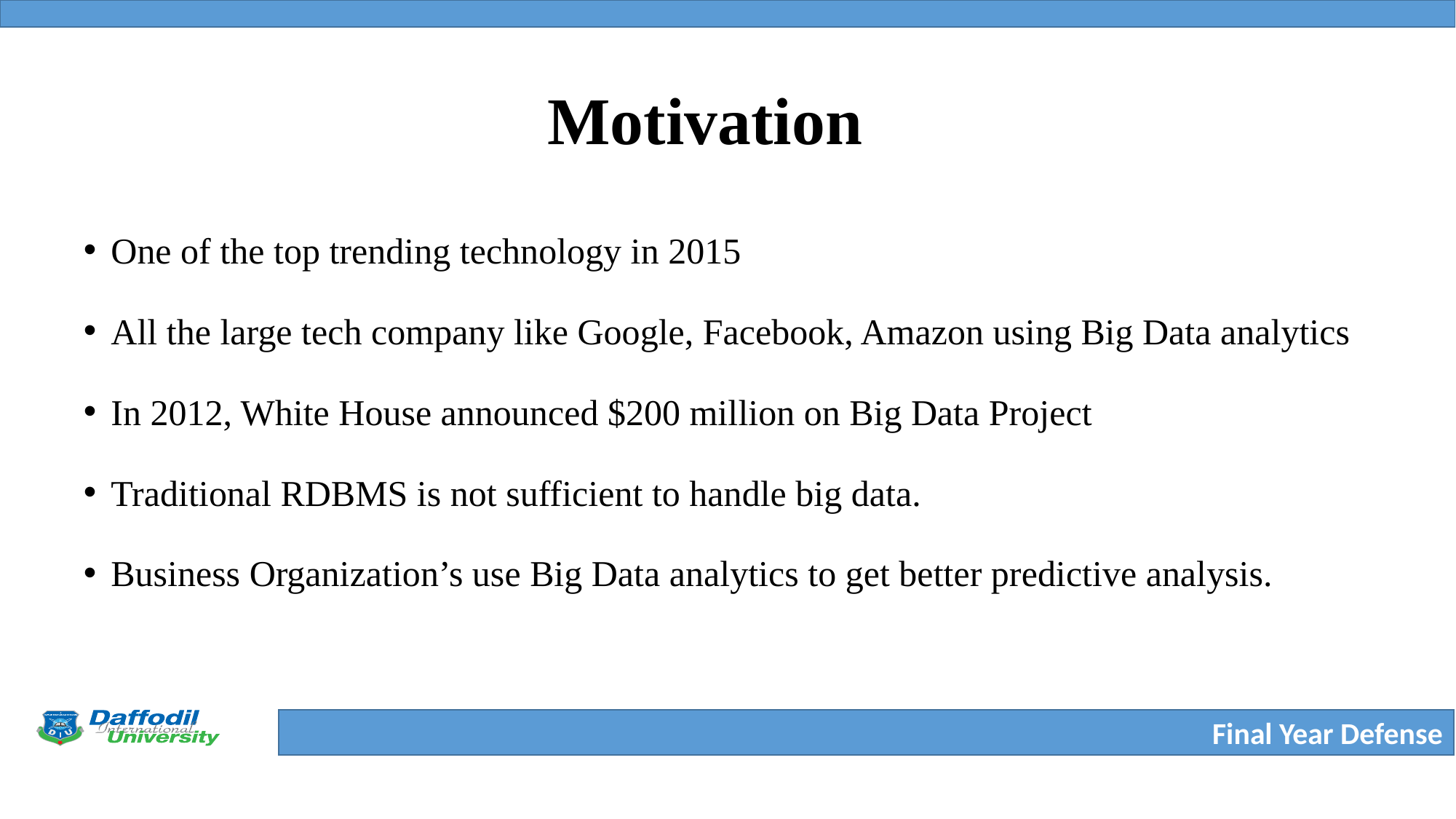

# Motivation
One of the top trending technology in 2015
All the large tech company like Google, Facebook, Amazon using Big Data analytics
In 2012, White House announced $200 million on Big Data Project
Traditional RDBMS is not sufficient to handle big data.
Business Organization’s use Big Data analytics to get better predictive analysis.